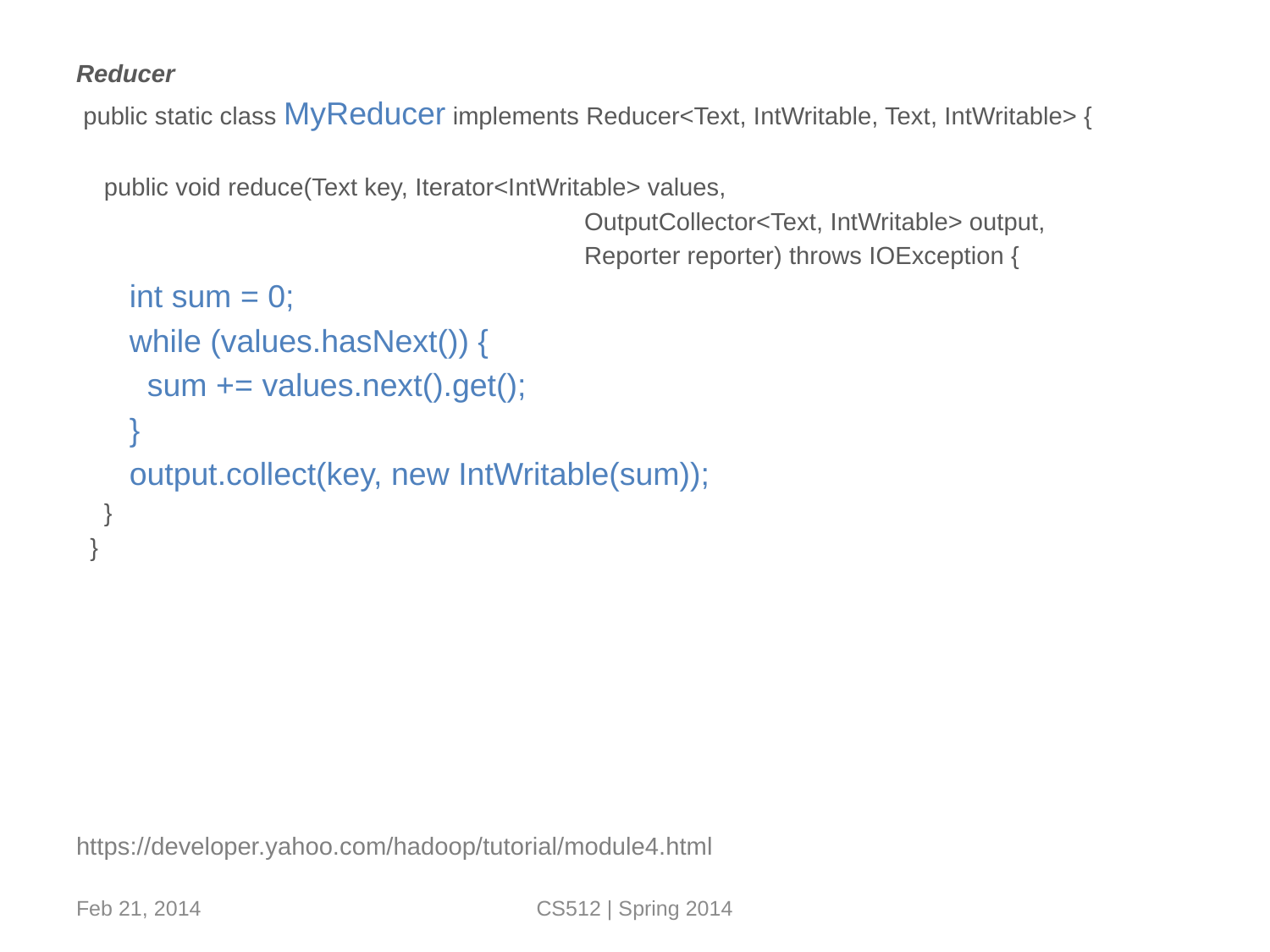

Reducer
 public static class MyReducer implements Reducer<Text, IntWritable, Text, IntWritable> {

    public void reduce(Text key, Iterator<IntWritable> values,
				OutputCollector<Text, IntWritable> output,
				Reporter reporter) throws IOException {
      int sum = 0;
      while (values.hasNext()) {
        sum += values.next().get();
      }
      output.collect(key, new IntWritable(sum));
    }
  }

https://developer.yahoo.com/hadoop/tutorial/module4.html
Feb 21, 2014
CS512 | Spring 2014